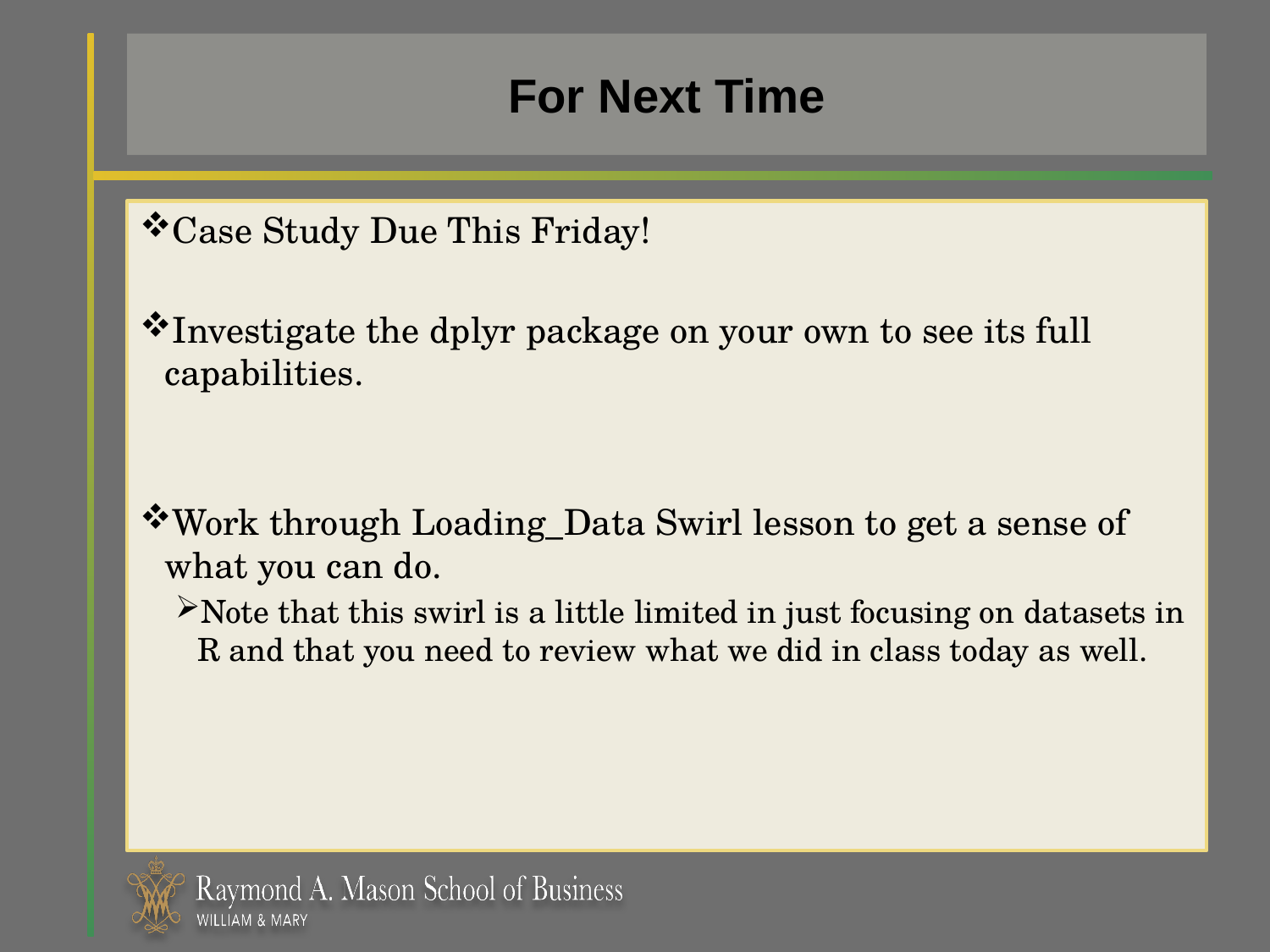

# For Next Time
Case Study Due This Friday!

Investigate the dplyr package on your own to see its full capabilities.

Work through Loading_Data Swirl lesson to get a sense of what you can do.
Note that this swirl is a little limited in just focusing on datasets in R and that you need to review what we did in class today as well.